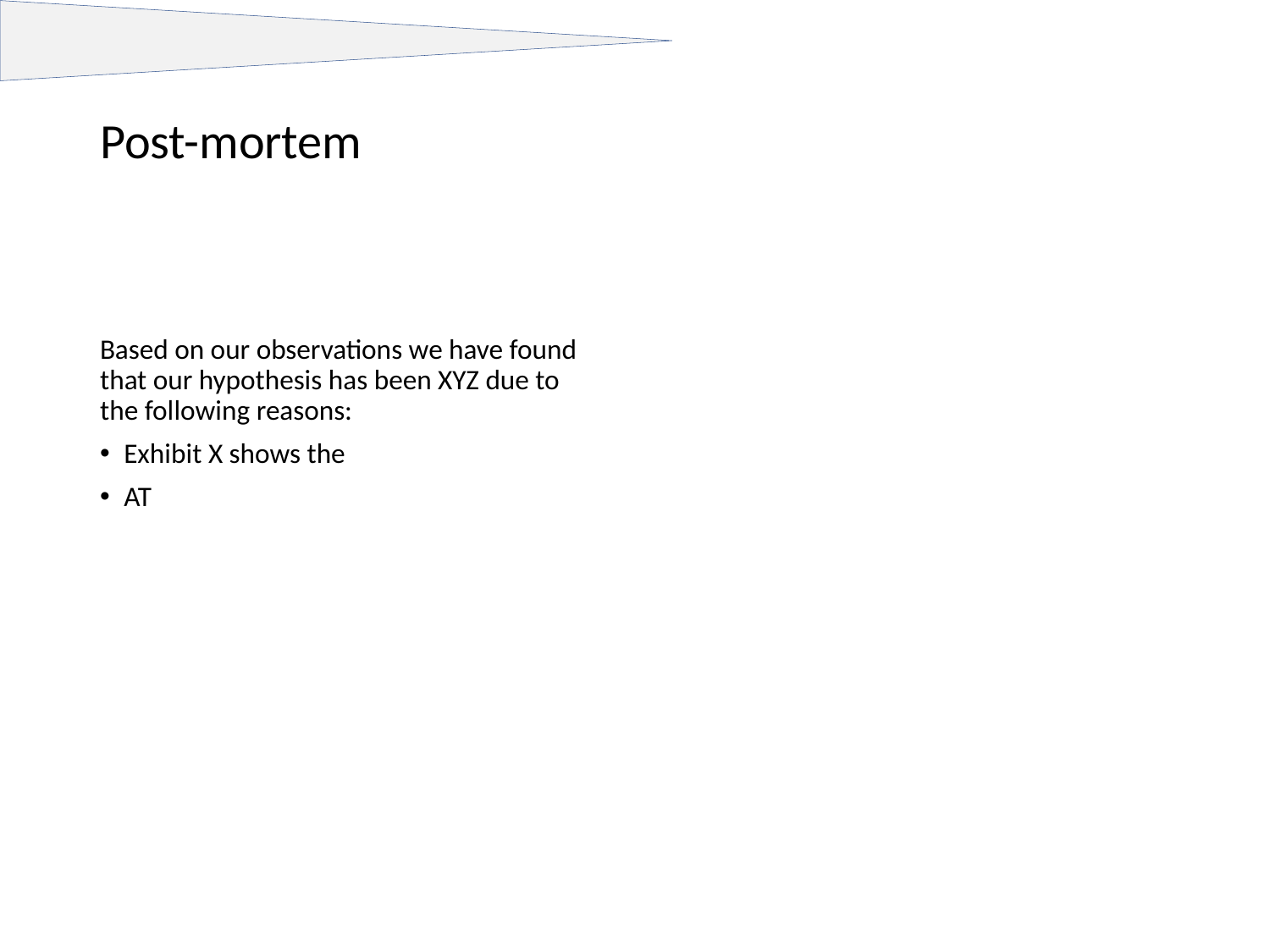

# Post-mortem
Based on our observations we have found that our hypothesis has been XYZ due to the following reasons:
Exhibit X shows the
AT